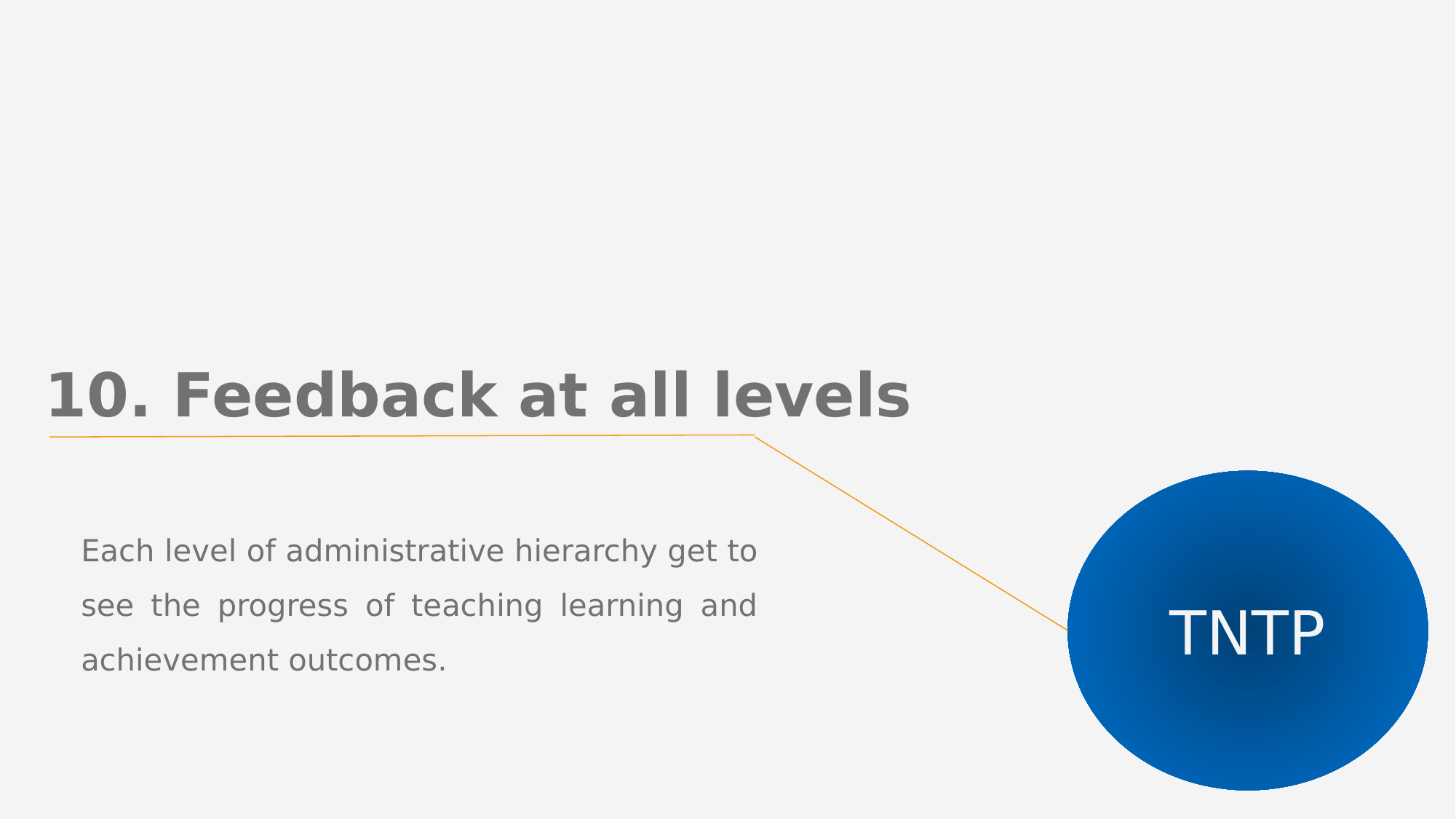

10. Feedback at all levels
TNTP
Each level of administrative hierarchy get to see the progress of teaching learning and achievement outcomes.